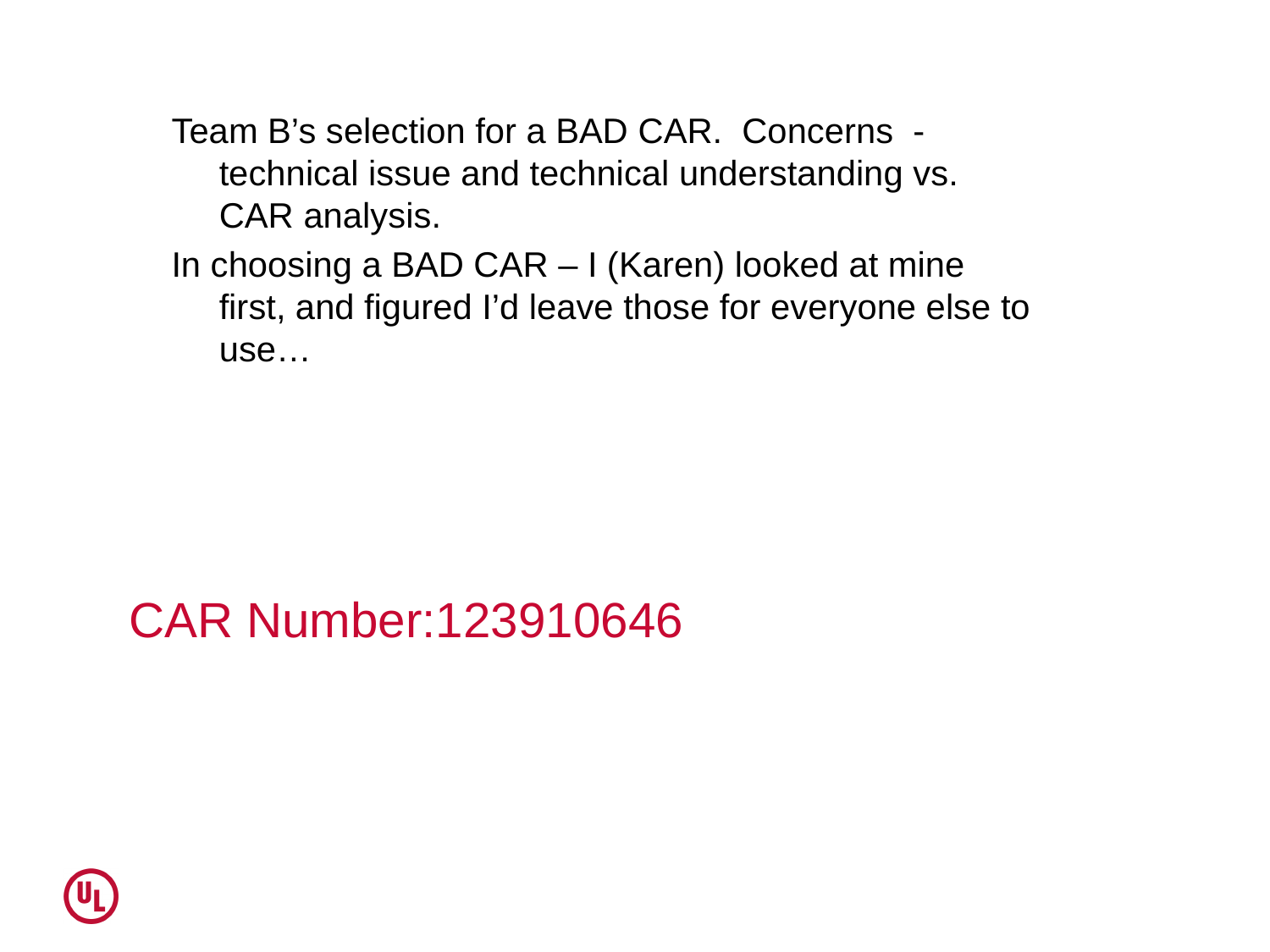

Team B’s selection for a BAD CAR.  Concerns  - technical issue and technical understanding vs. CAR analysis.
In choosing a BAD CAR – I (Karen) looked at mine first, and figured I’d leave those for everyone else to use…

# CAR Number:123910646